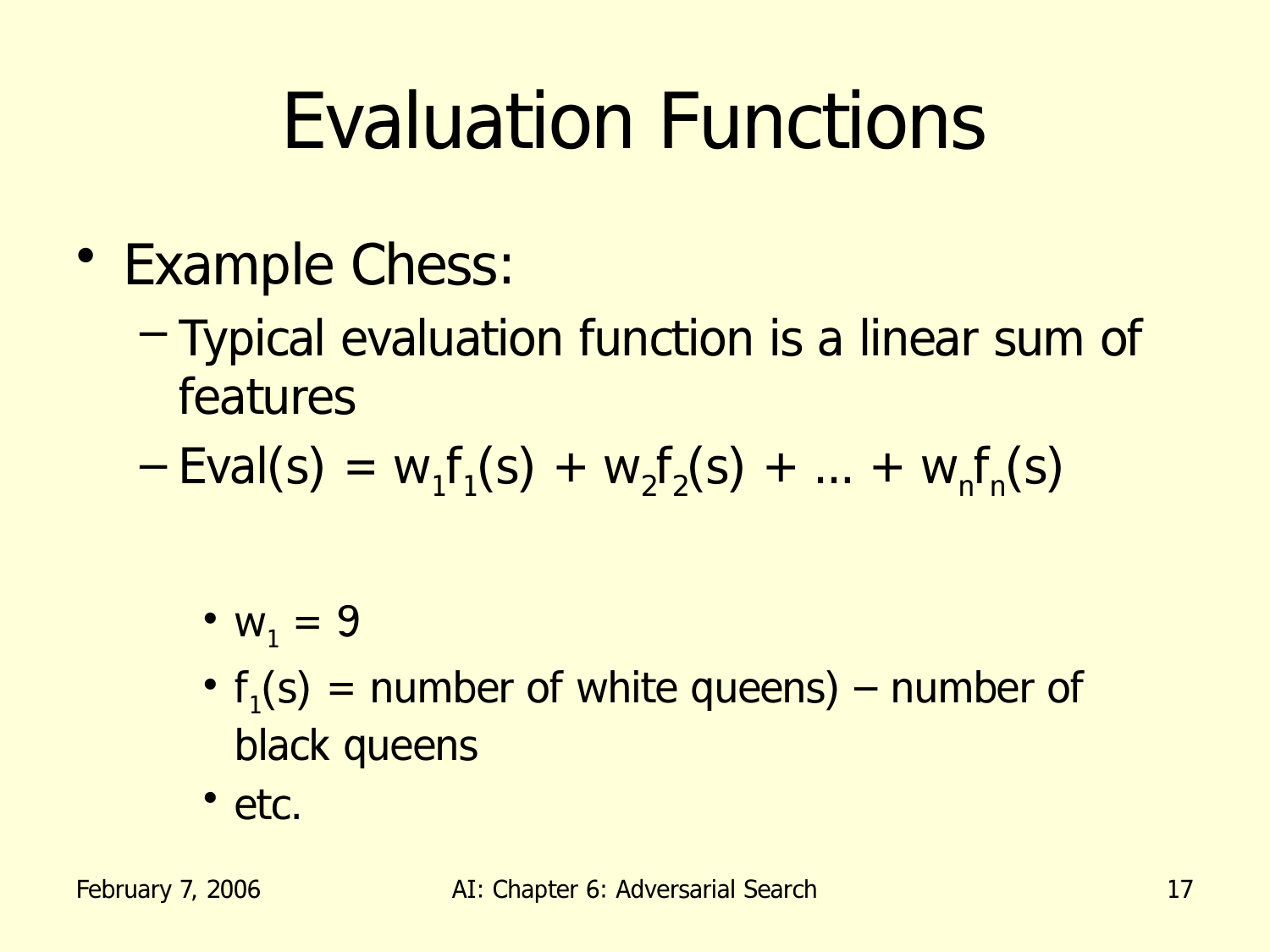

# Evaluation Functions
Example Chess:
Typical evaluation function is a linear sum of features
Eval(s) = w1f1(s) + w2f2(s) + … + wnfn(s)

w1 = 9
f1(s) = number of white queens) – number of black queens
etc.
February 7, 2006
AI: Chapter 6: Adversarial Search
17